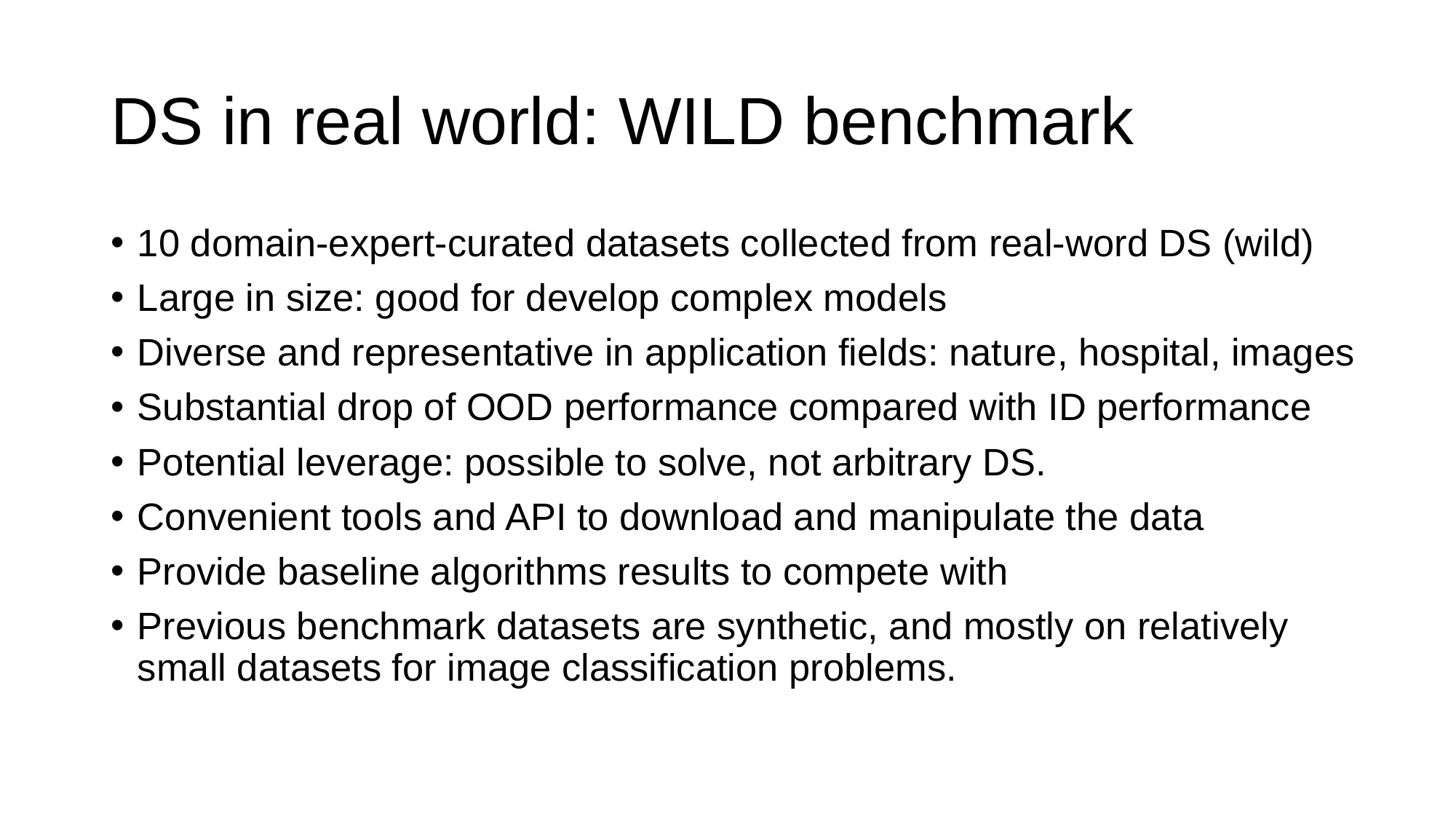

# DS in real world: WILD benchmark
10 domain-expert-curated datasets collected from real-word DS (wild)
Large in size: good for develop complex models
Diverse and representative in application fields: nature, hospital, images
Substantial drop of OOD performance compared with ID performance
Potential leverage: possible to solve, not arbitrary DS.
Convenient tools and API to download and manipulate the data
Provide baseline algorithms results to compete with
Previous benchmark datasets are synthetic, and mostly on relatively small datasets for image classification problems.